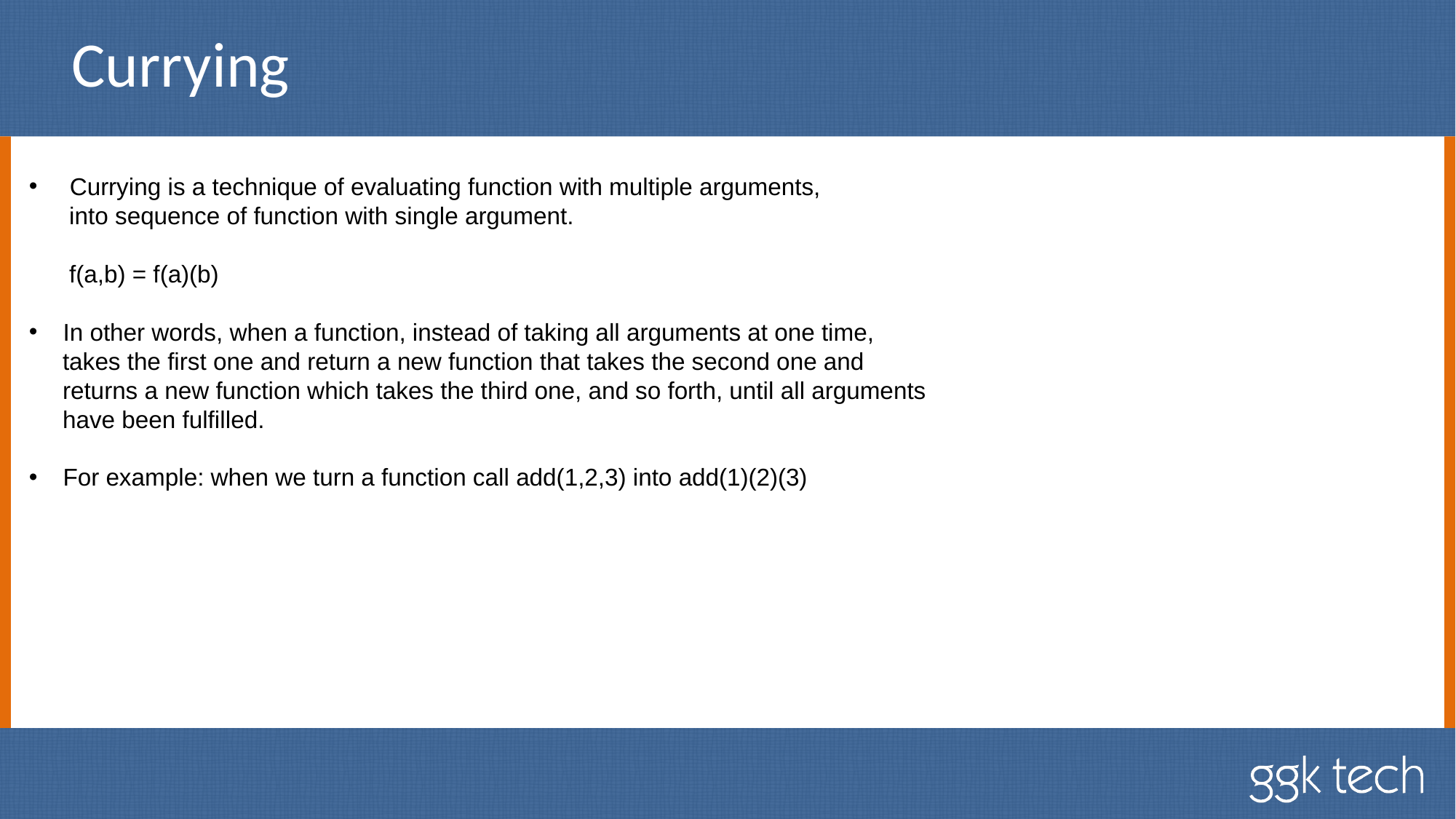

# Currying
 Currying is a technique of evaluating function with multiple arguments,
      into sequence of function with single argument.

      f(a,b) = f(a)(b)

In other words, when a function, instead of taking all arguments at one time,
     takes the first one and return a new function that takes the second one and
     returns a new function which takes the third one, and so forth, until all arguments
     have been fulfilled.

For example: when we turn a function call add(1,2,3) into add(1)(2)(3)